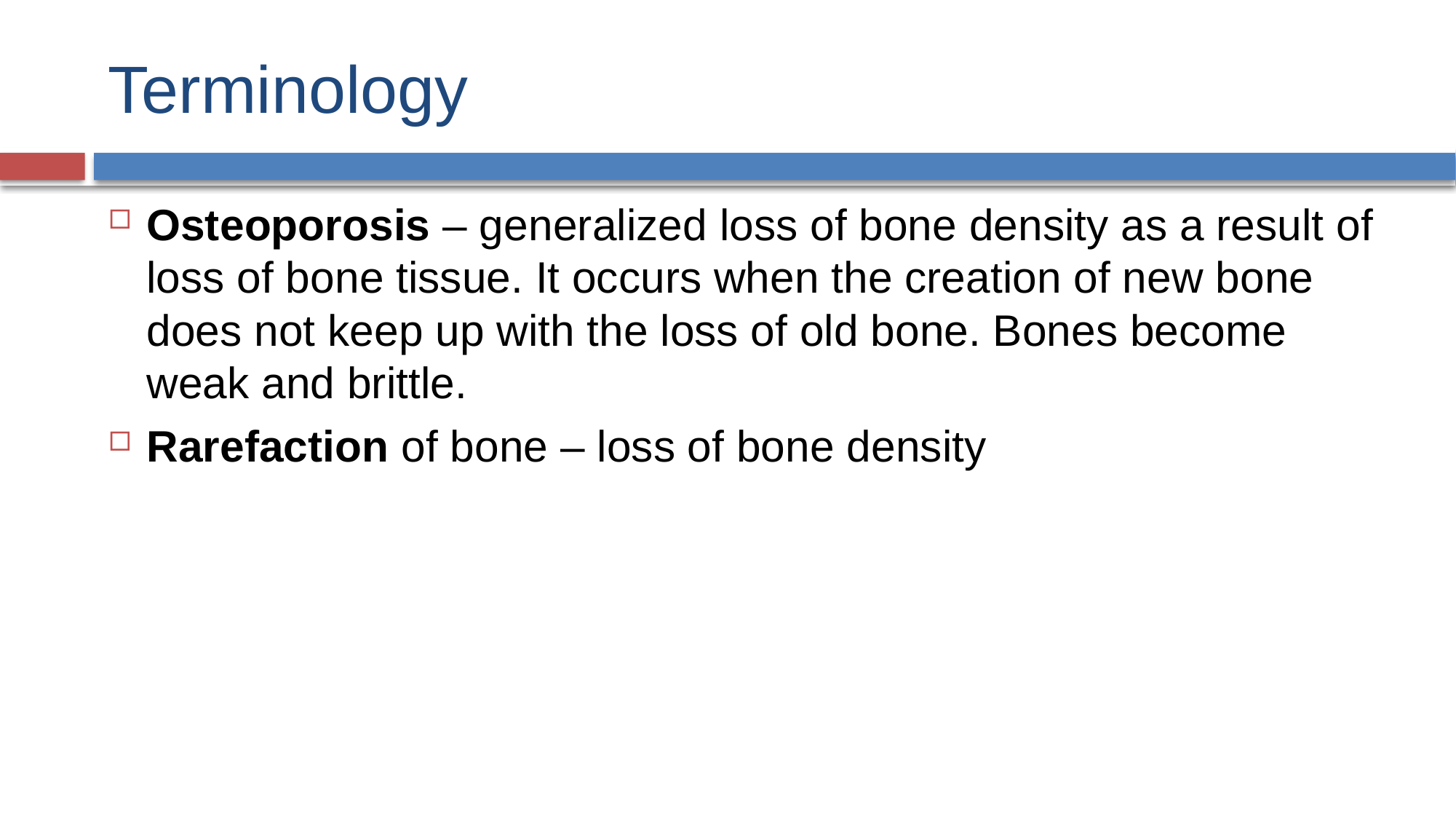

# Terminology
Osteoporosis – generalized loss of bone density as a result of loss of bone tissue. It occurs when the creation of new bone does not keep up with the loss of old bone. Bones become weak and brittle.
Rarefaction of bone – loss of bone density